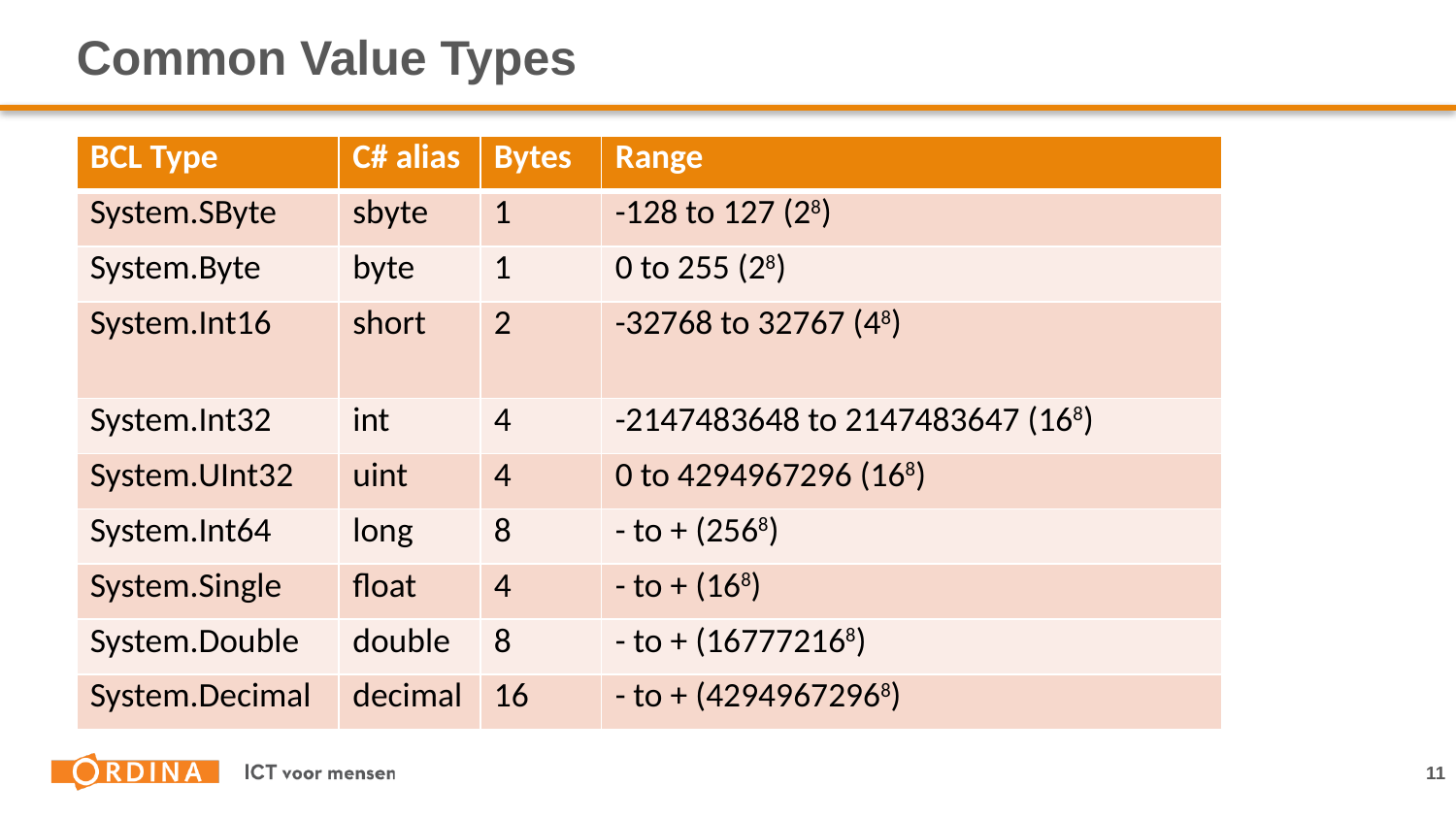

# Common Value Types
| BCL Type | C# alias | Bytes | Range |
| --- | --- | --- | --- |
| System.SByte | sbyte | 1 | -128 to 127 (28) |
| System.Byte | byte | 1 | 0 to 255 (28) |
| System.Int16 | short | 2 | -32768 to 32767 (48) |
| System.Int32 | int | 4 | -2147483648 to 2147483647 (168) |
| System.UInt32 | uint | 4 | 0 to 4294967296 (168) |
| System.Int64 | long | 8 | - to + (2568) |
| System.Single | float | 4 | - to + (168) |
| System.Double | double | 8 | - to + (167772168) |
| System.Decimal | decimal | 16 | - to + (42949672968) |